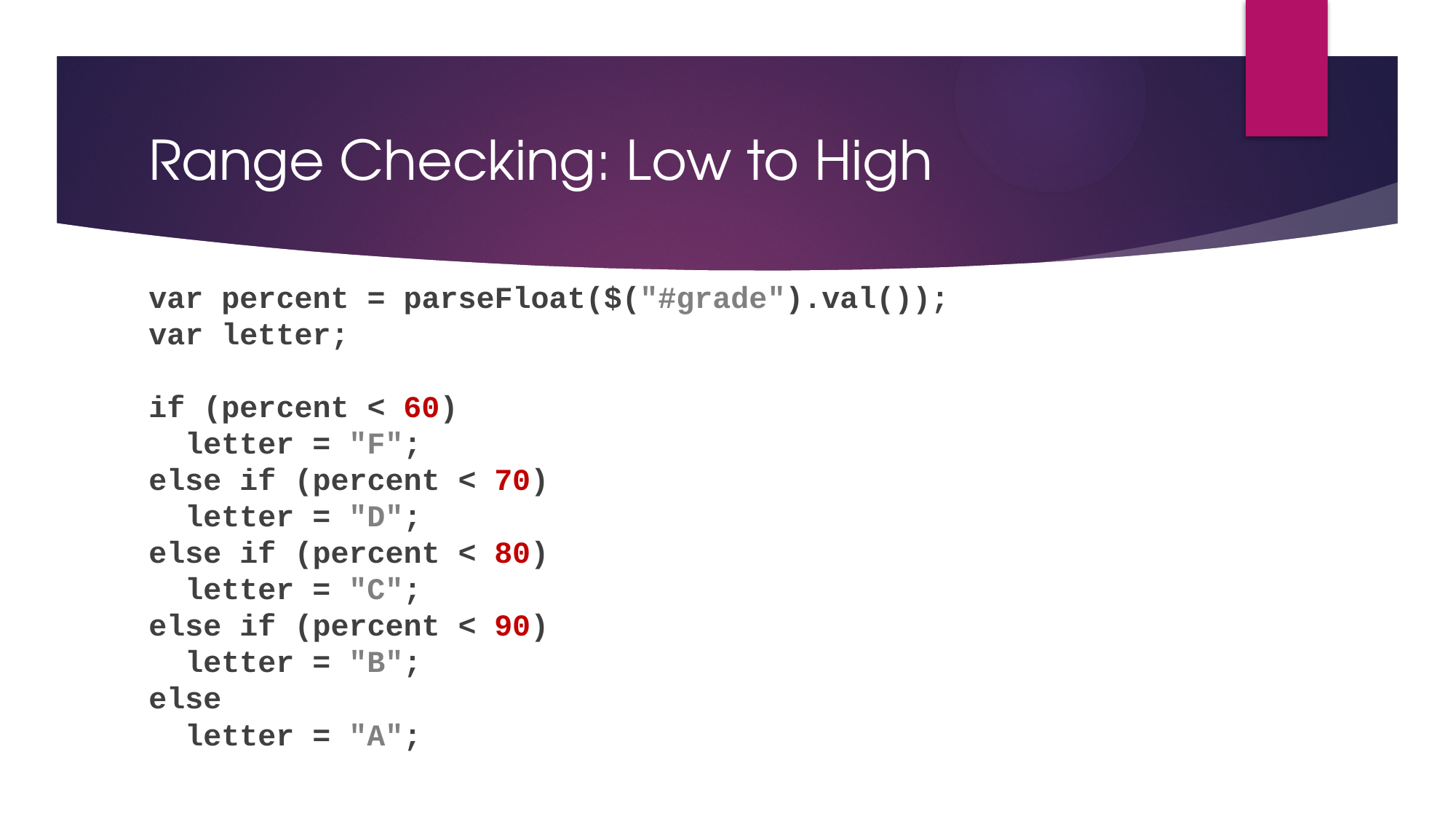

# Range Checking: Low to High
var percent = parseFloat($("#grade").val());
var letter;

if (percent < 60)
  letter = "F";
else if (percent < 70)
  letter = "D";
else if (percent < 80)
  letter = "C";
else if (percent < 90)
  letter = "B";
else
  letter = "A";